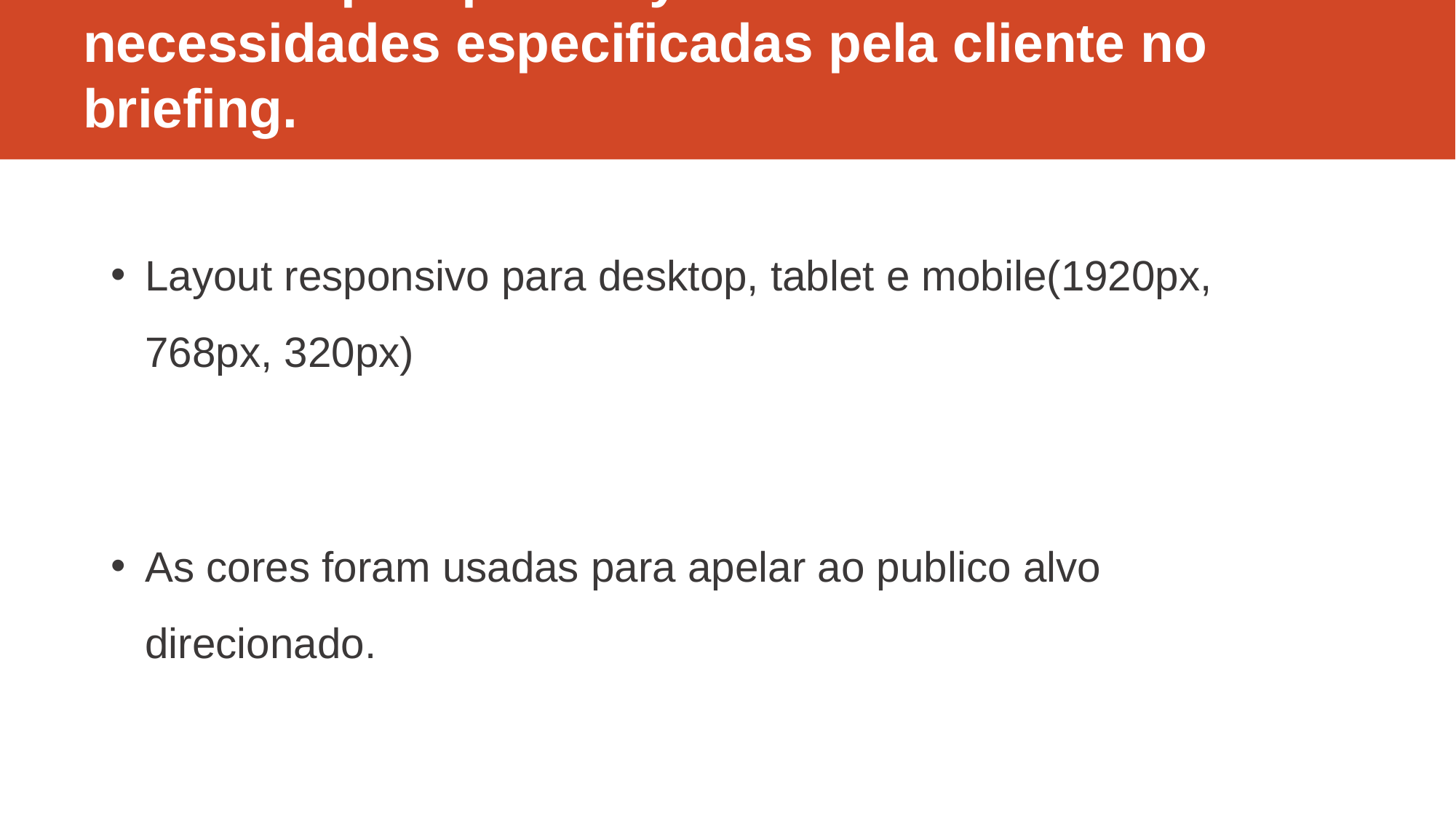

# Justificar por que o layout atende às necessidades especificadas pela cliente no briefing.
Layout responsivo para desktop, tablet e mobile(1920px, 768px, 320px)

As cores foram usadas para apelar ao publico alvo direcionado.